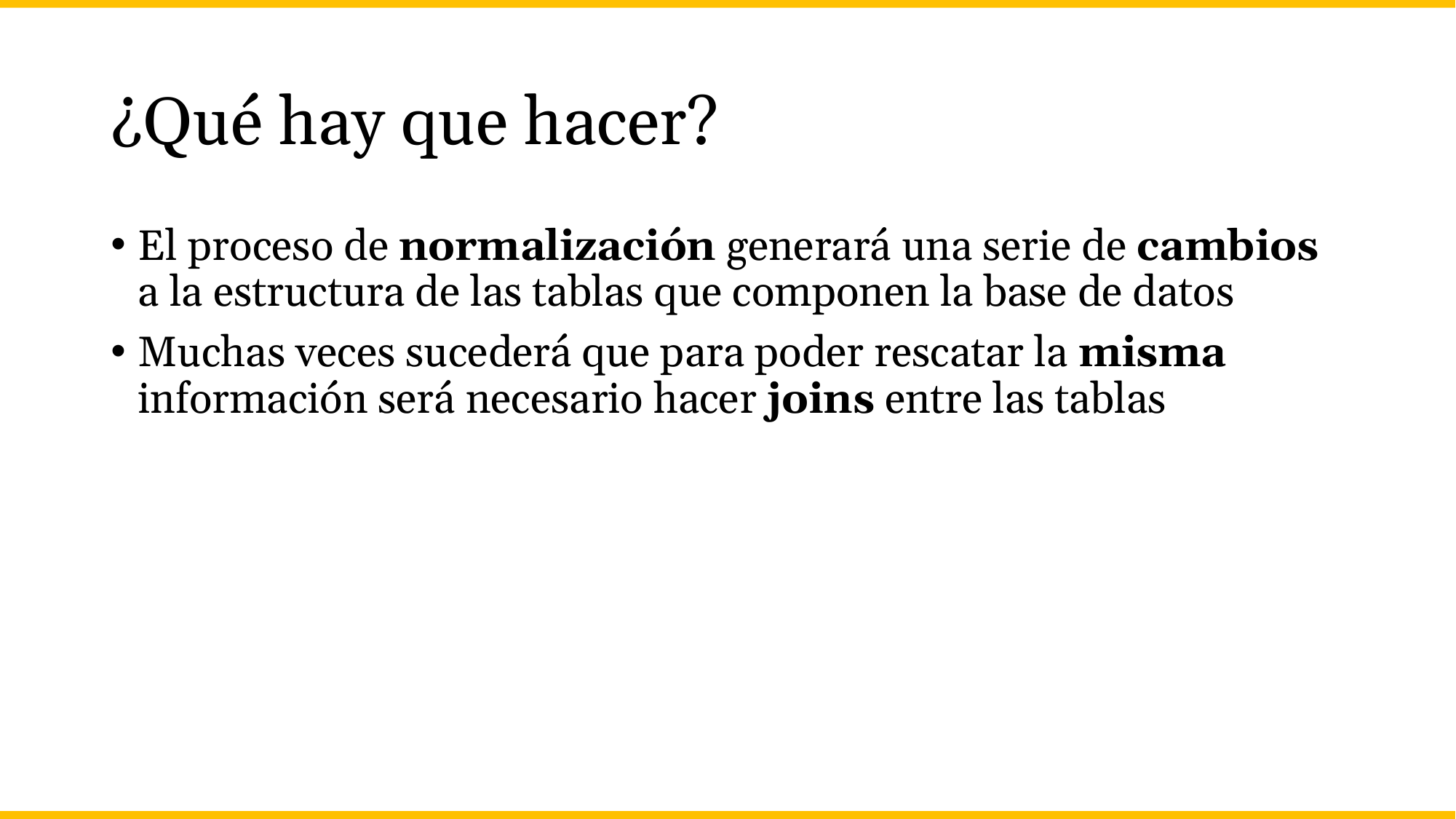

# ¿Qué hay que hacer?
El proceso de normalización generará una serie de cambios a la estructura de las tablas que componen la base de datos
Muchas veces sucederá que para poder rescatar la misma información será necesario hacer joins entre las tablas